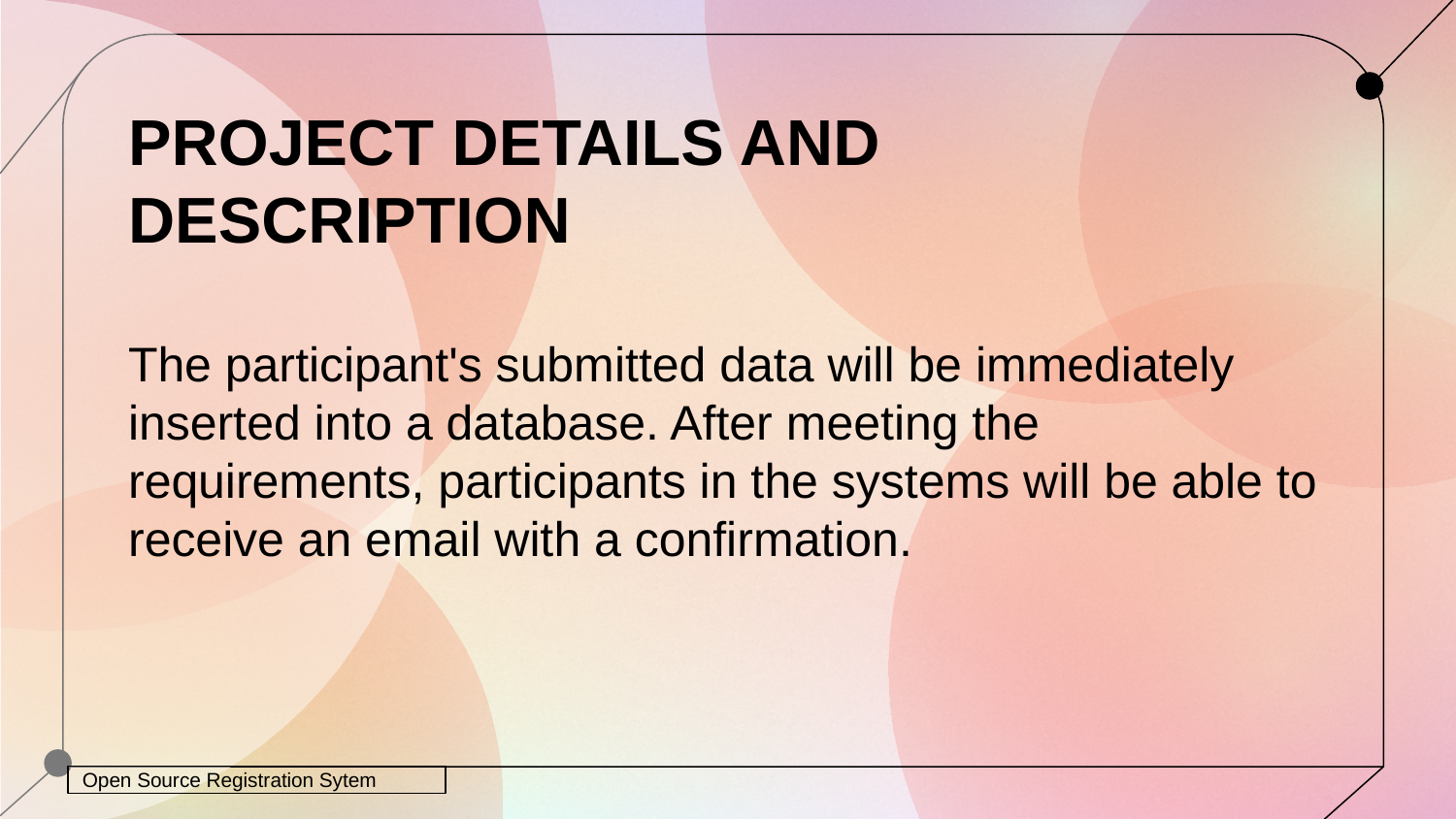

# PROJECT DETAILS AND DESCRIPTION The participant's submitted data will be immediately inserted into a database. After meeting the requirements, participants in the systems will be able to receive an email with a confirmation.
Open Source Registration Sytem